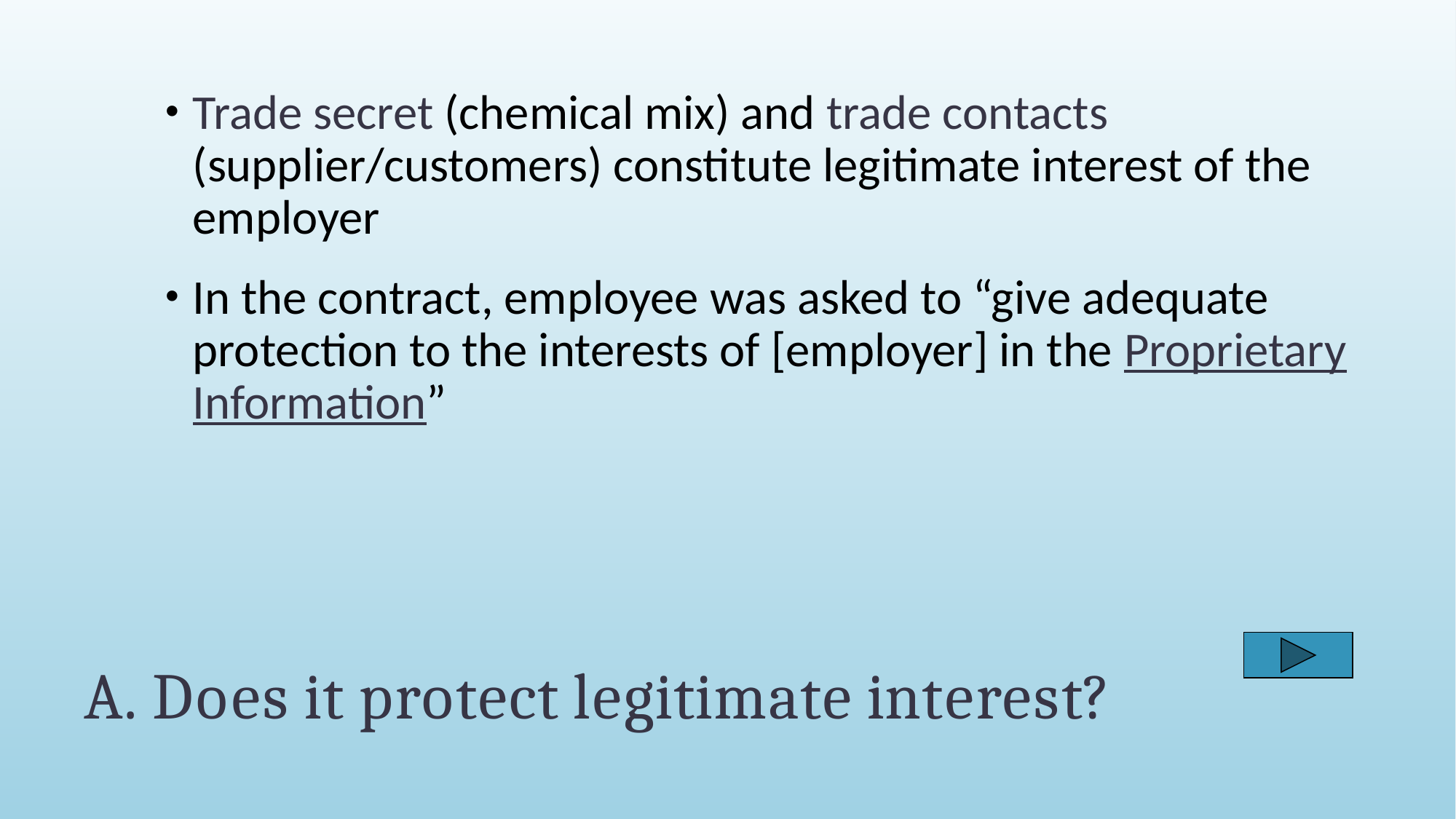

Trade secret (chemical mix) and trade contacts (supplier/customers) constitute legitimate interest of the employer
In the contract, employee was asked to “give adequate protection to the interests of [employer] in the Proprietary Information”
# A. Does it protect legitimate interest?